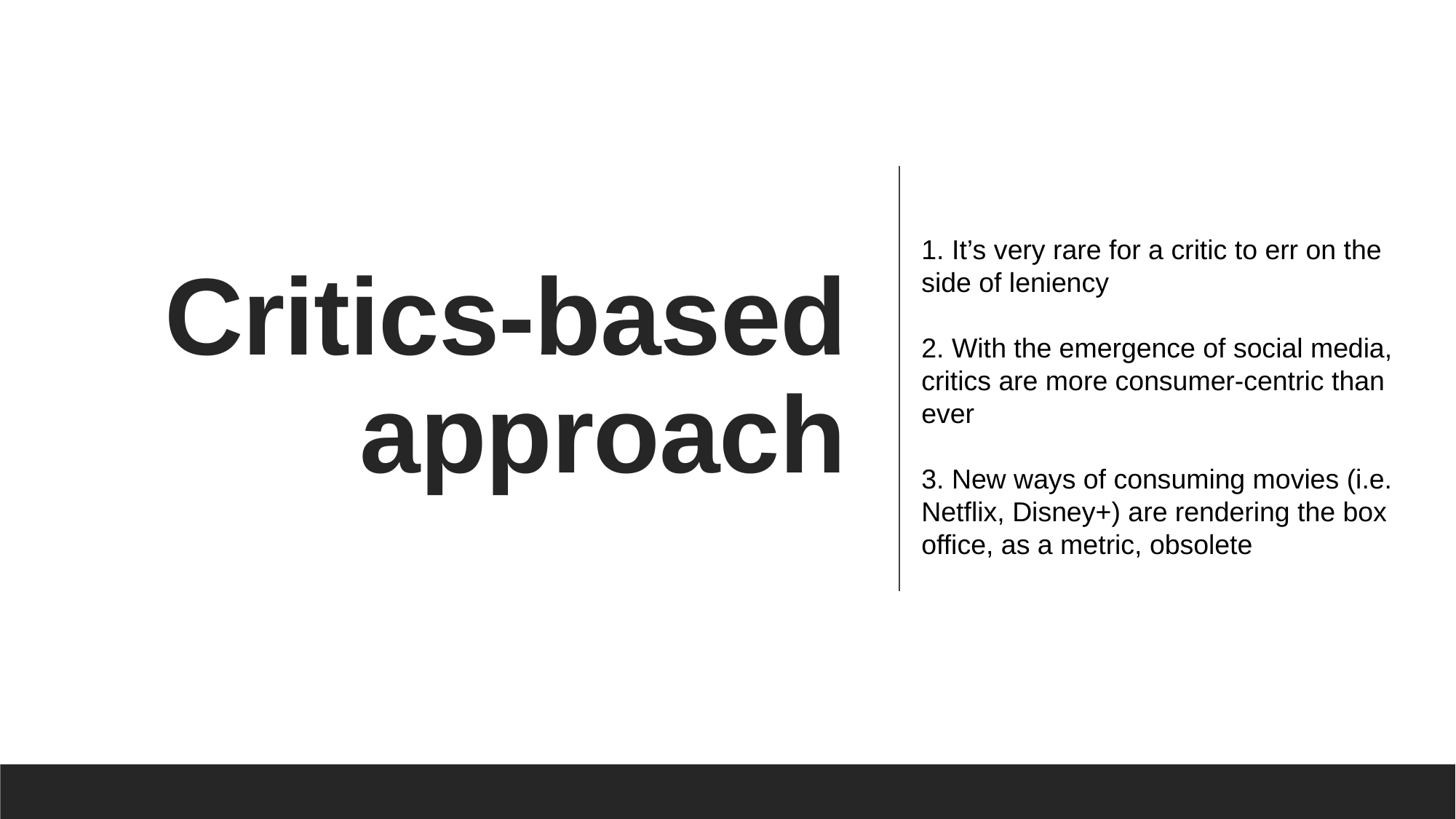

# Critics-based approach
1. It’s very rare for a critic to err on the side of leniency

2. With the emergence of social media, critics are more consumer-centric than ever

3. New ways of consuming movies (i.e. Netflix, Disney+) are rendering the box office, as a metric, obsolete